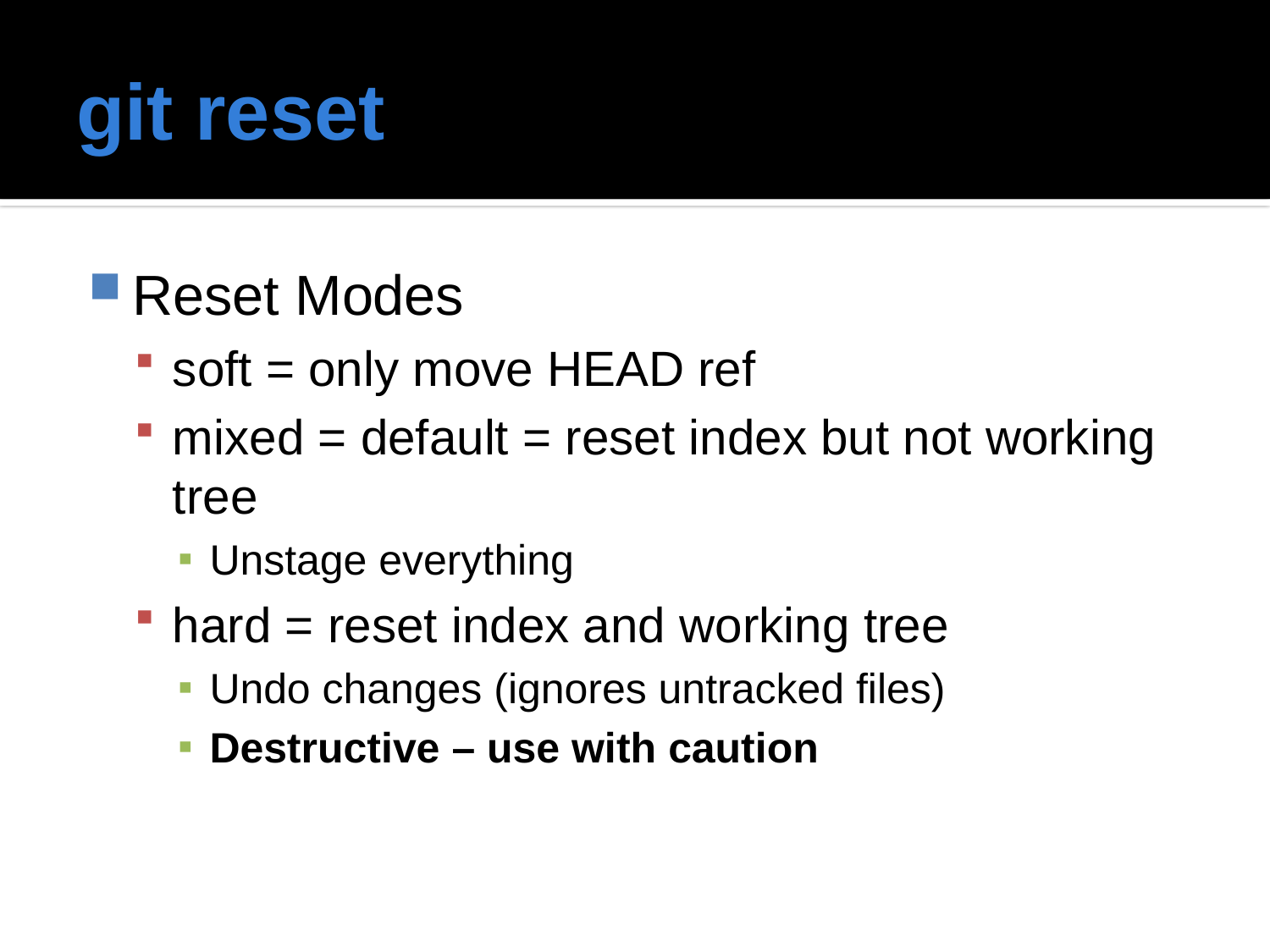

# git reset
Reset Modes
soft = only move HEAD ref
mixed = default = reset index but not working tree
Unstage everything
hard = reset index and working tree
Undo changes (ignores untracked files)
Destructive – use with caution